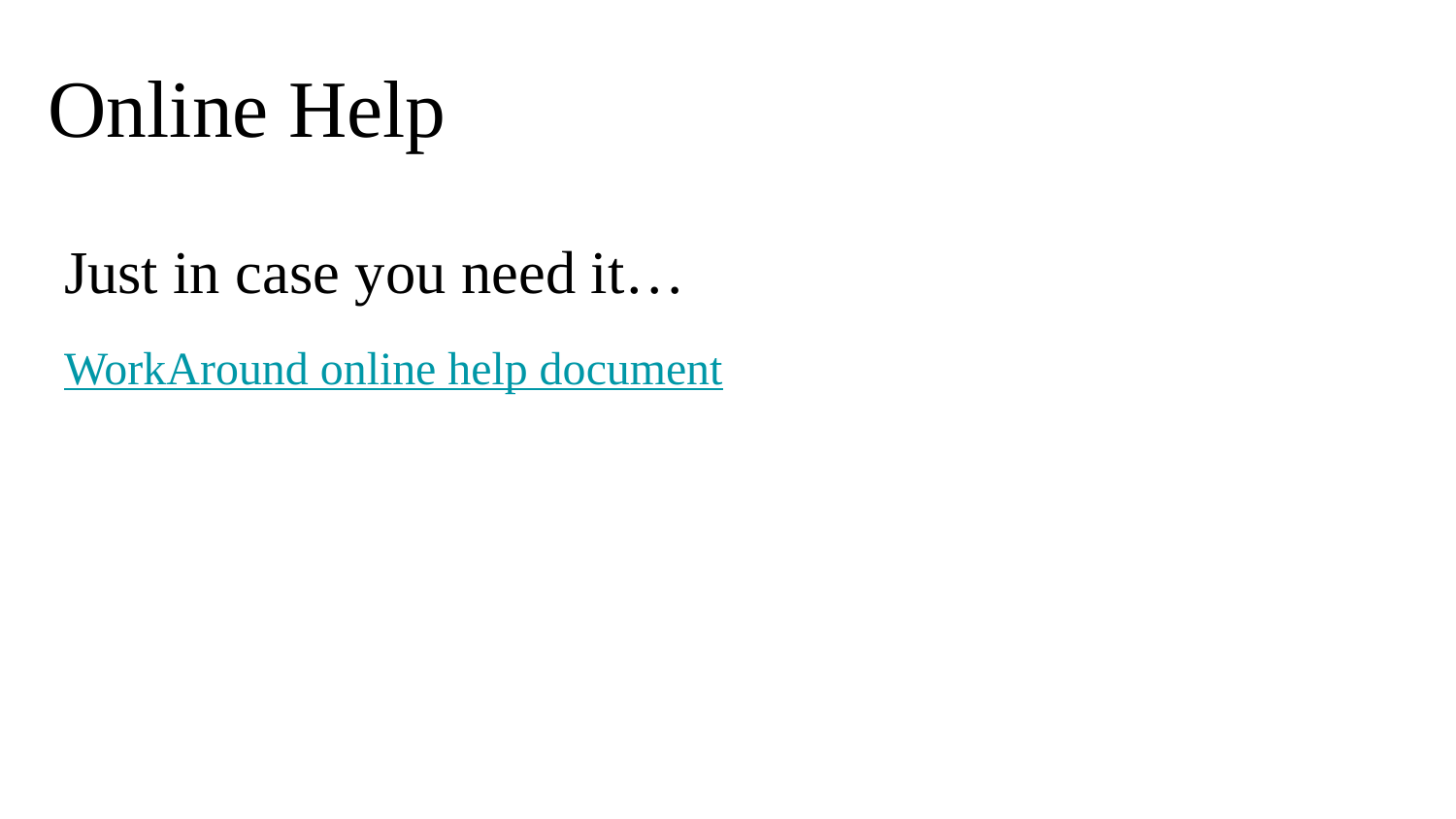

# Online Help
Just in case you need it…
WorkAround online help document